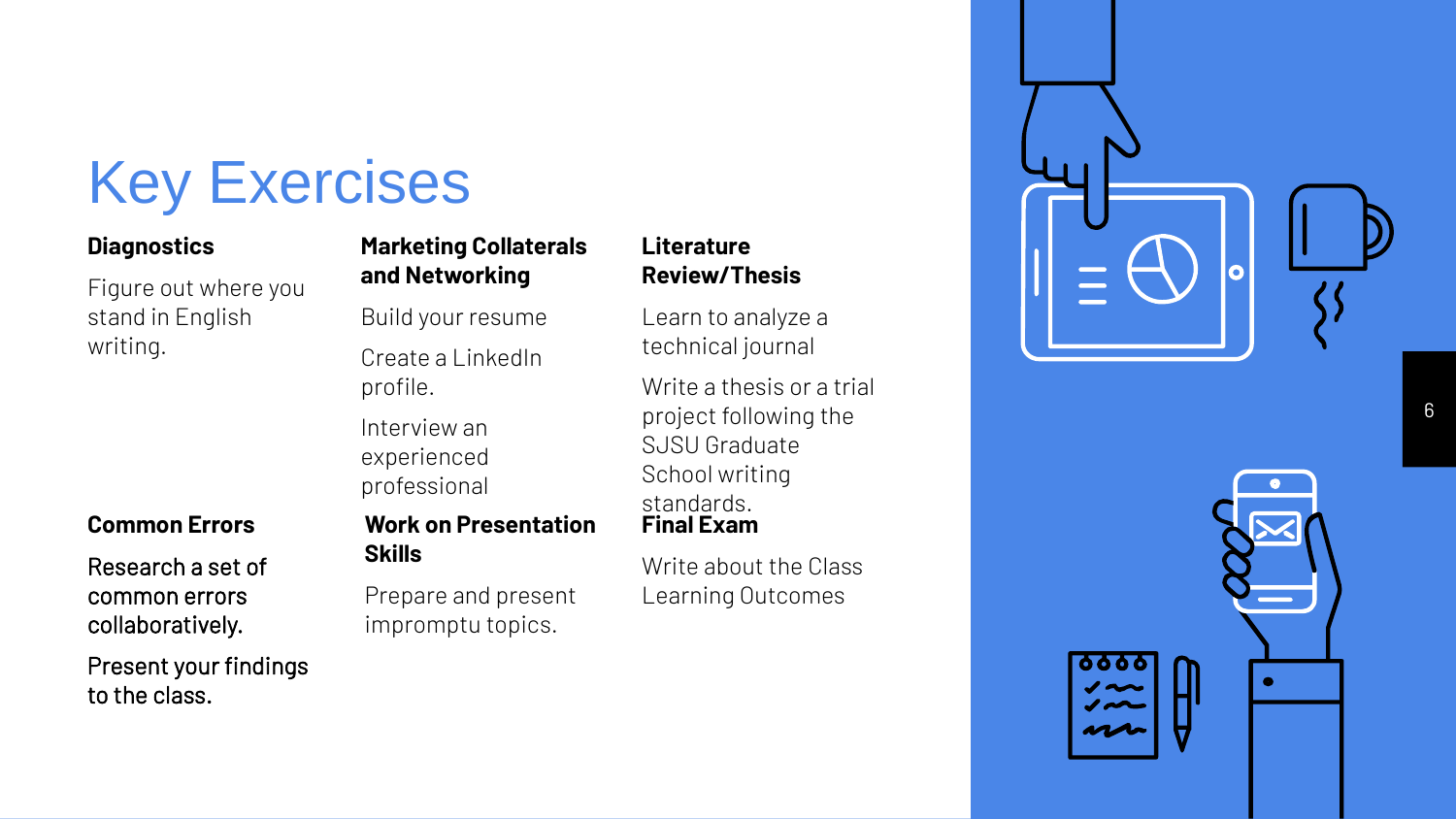

# Key Exercises
Diagnostics
Figure out where you stand in English writing.
Marketing Collaterals and Networking
Build your resume
Create a LinkedIn profile.
Interview an experienced professional
Literature Review/Thesis
Learn to analyze a technical journal
Write a thesis or a trial project following the SJSU Graduate School writing standards.
6
Common Errors
Research a set of common errors collaboratively.
Present your findings to the class.
Work on Presentation Skills
Prepare and present impromptu topics.

Final Exam
Write about the Class Learning Outcomes